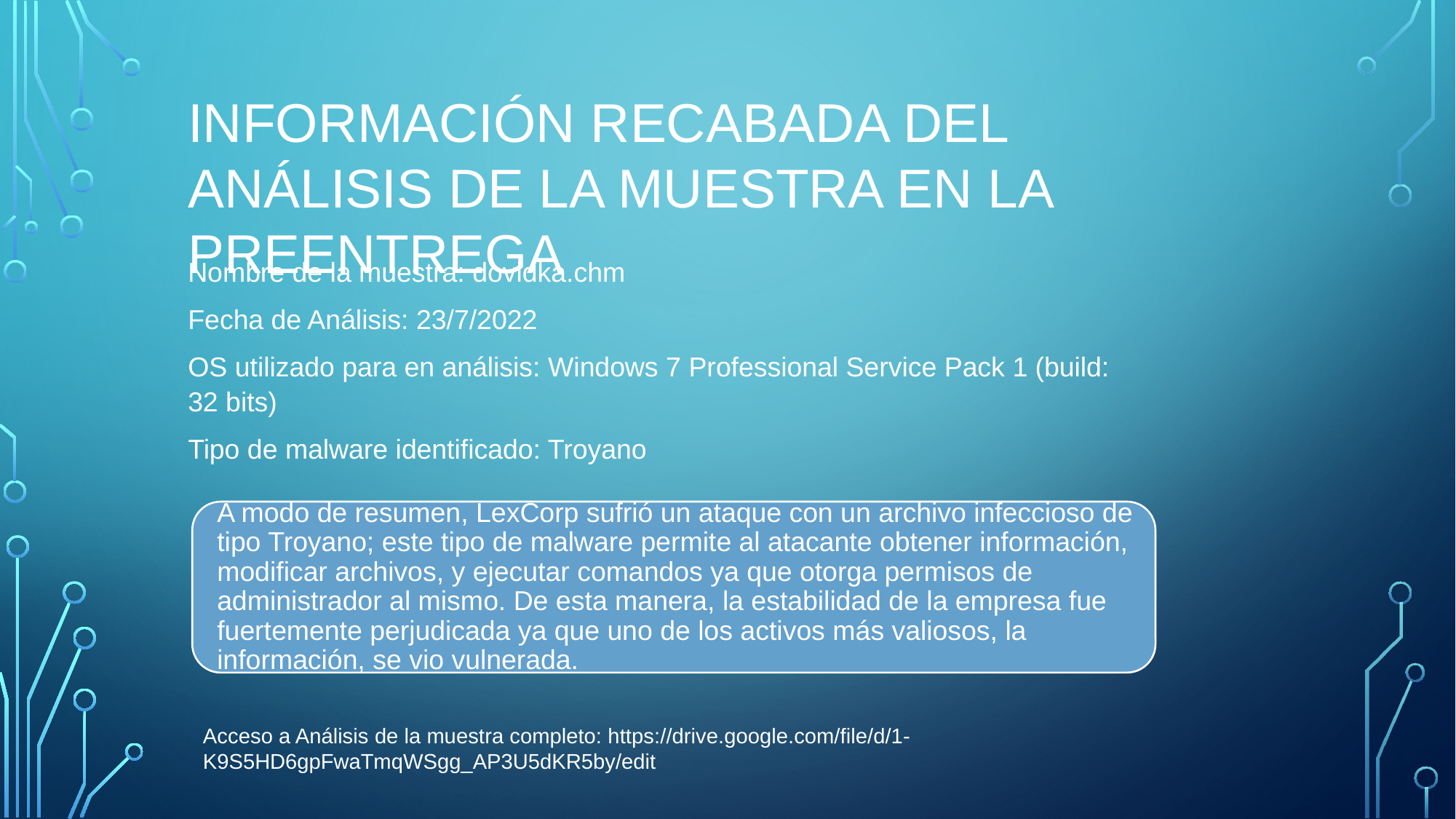

INFORMACIÓN RECABADA DEL ANÁLISIS DE LA MUESTRA EN LA PREENTREGA
Nombre de la muestra: dovidka.chm
Fecha de Análisis: 23/7/2022
OS utilizado para en análisis: Windows 7 Professional Service Pack 1 (build: 32 bits)
Tipo de malware identificado: Troyano

A modo de resumen, LexCorp sufrió un ataque con un archivo infeccioso de tipo Troyano; este tipo de malware permite al atacante obtener información, modificar archivos, y ejecutar comandos ya que otorga permisos de administrador al mismo. De esta manera, la estabilidad de la empresa fue fuertemente perjudicada ya que uno de los activos más valiosos, la información, se vio vulnerada.
Acceso a Análisis de la muestra completo: https://drive.google.com/file/d/1-K9S5HD6gpFwaTmqWSgg_AP3U5dKR5by/edit